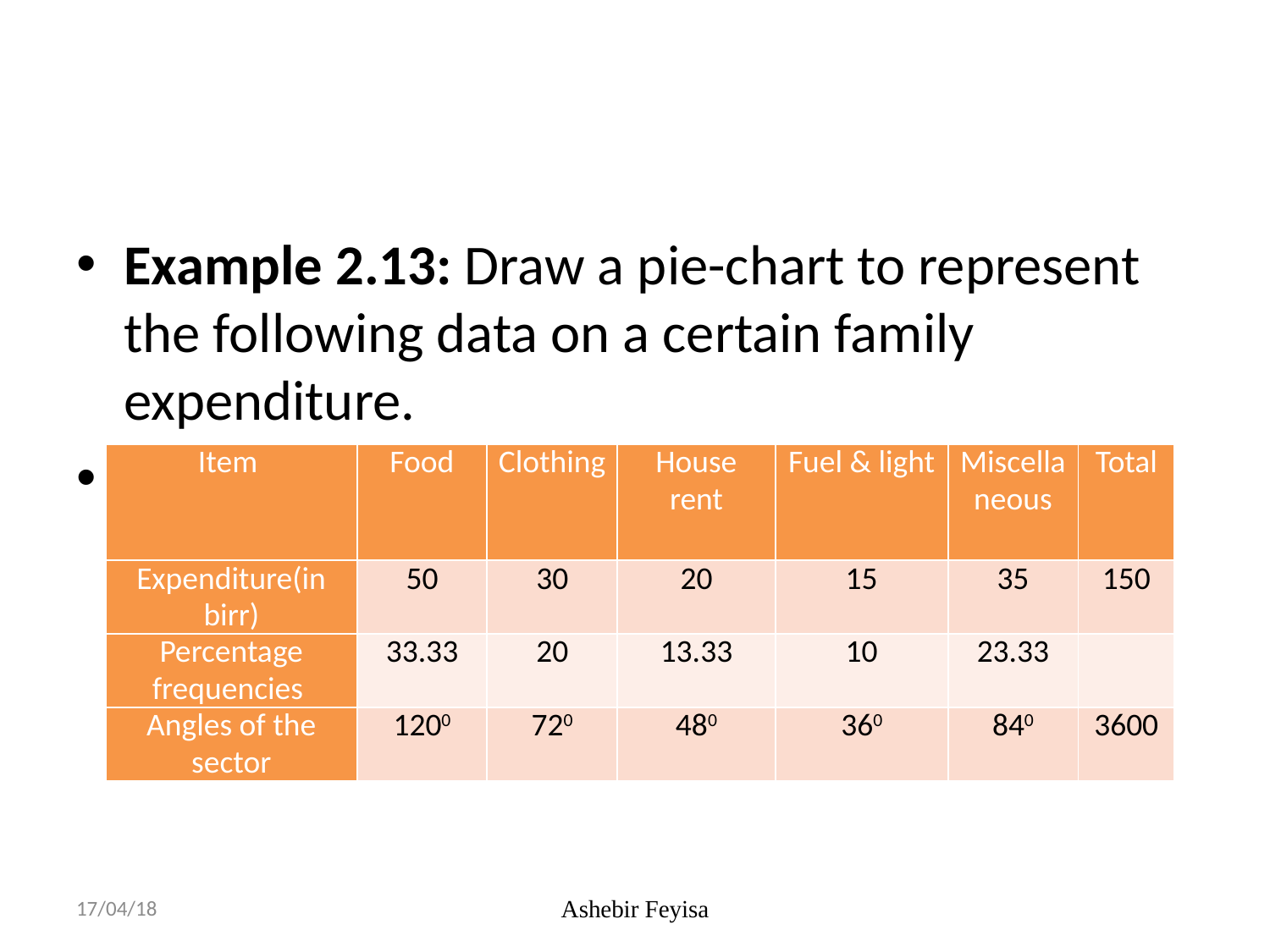

#
Example 2.13: Draw a pie-chart to represent the following data on a certain family expenditure.
Table: Family expenditure.

| Item | Food | Clothing | House rent | Fuel & light | Miscellaneous | Total |
| --- | --- | --- | --- | --- | --- | --- |
| Expenditure(in birr) | 50 | 30 | 20 | 15 | 35 | 150 |
| Percentage frequencies | 33.33 | 20 | 13.33 | 10 | 23.33 |  |
| Angles of the sector | 1200 | 720 | 480 | 360 | 840 | 3600 |
17/04/18
Ashebir Feyisa